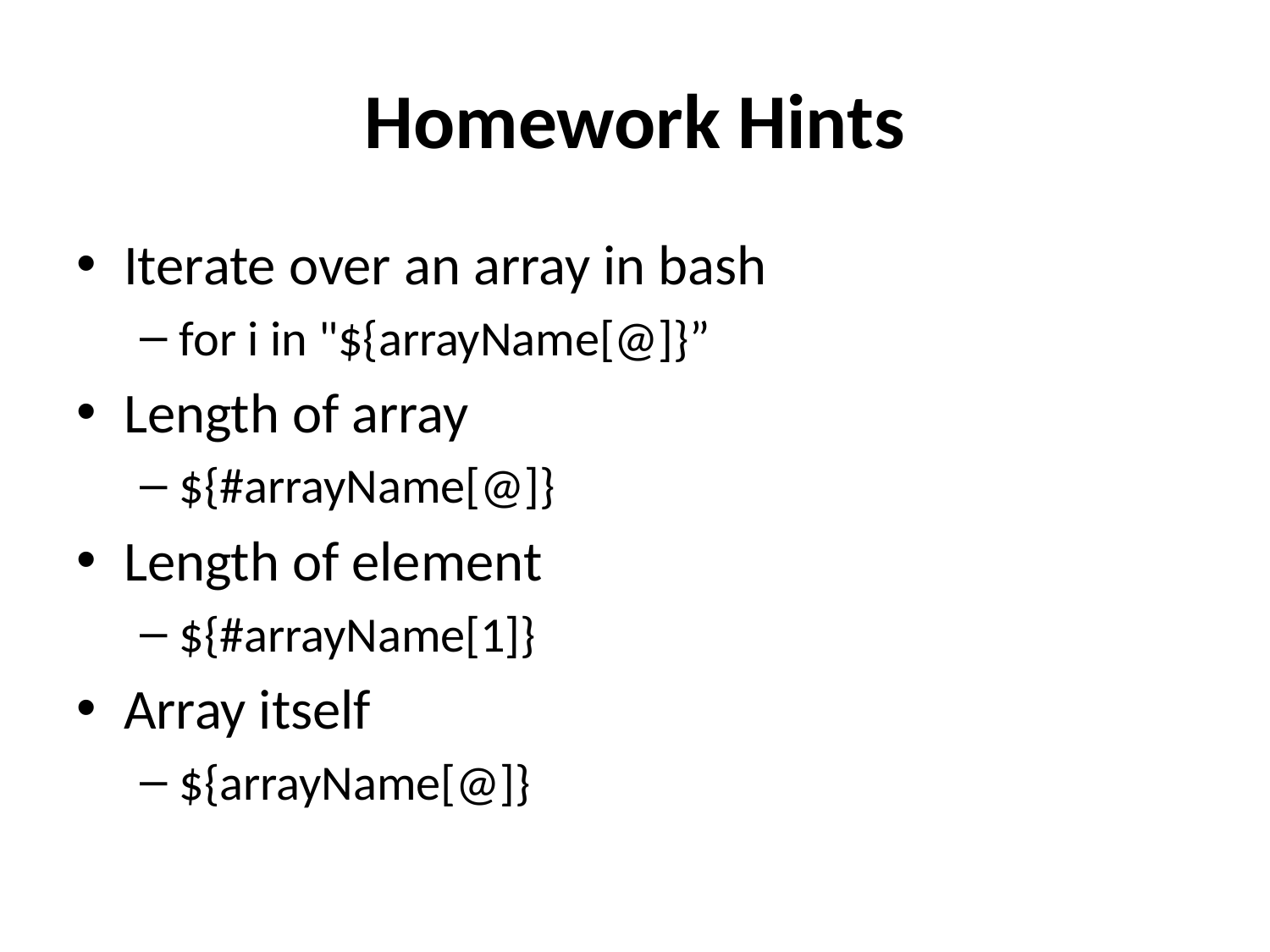

# Homework Hints
Iterate over an array in bash
for i in "${arrayName[@]}”
Length of array
${#arrayName[@]}
Length of element
${#arrayName[1]}
Array itself
${arrayName[@]}